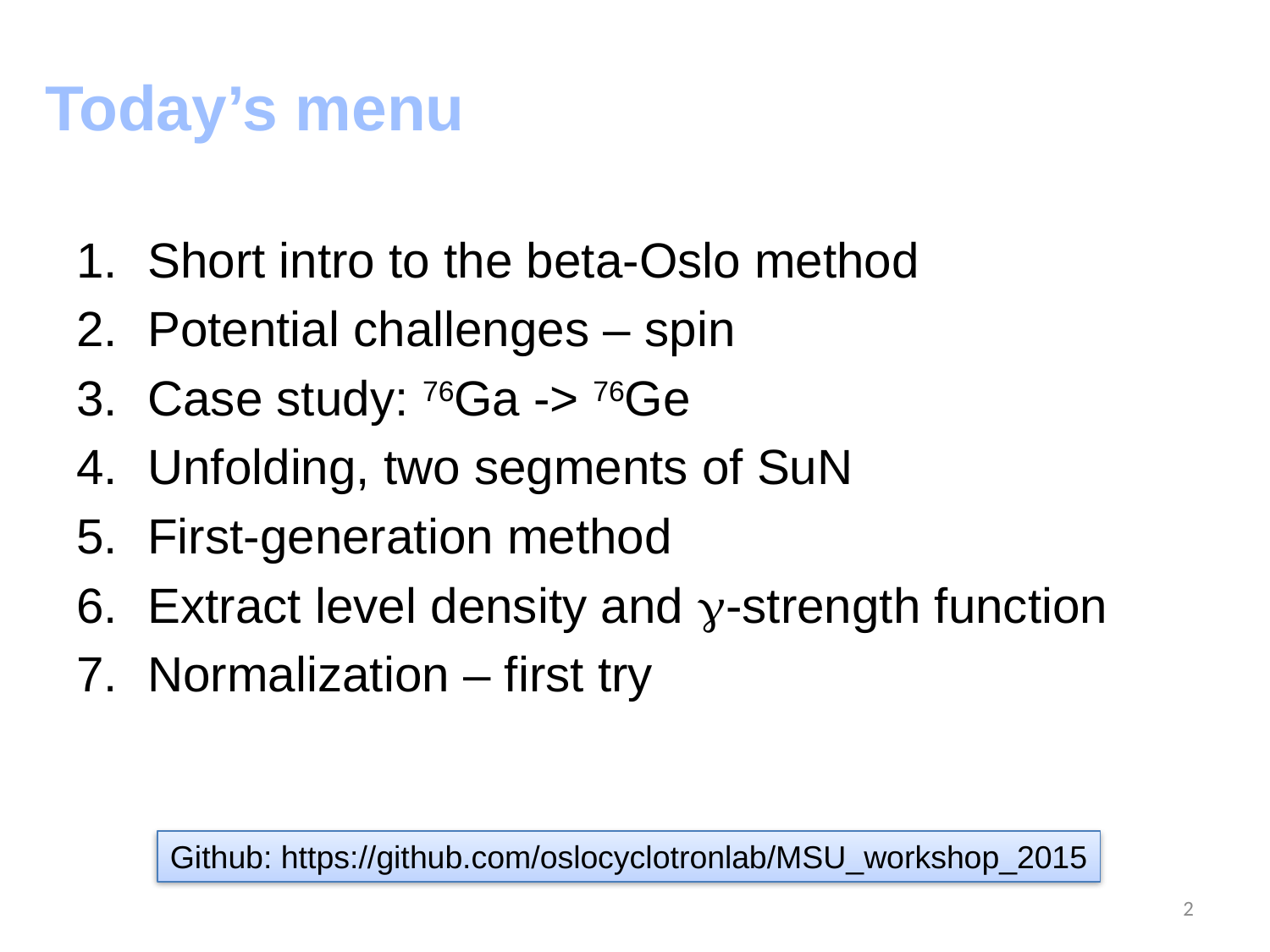

Today’s menu
Short intro to the beta-Oslo method
Potential challenges – spin
Case study: 76Ga -> 76Ge
Unfolding, two segments of SuN
First-generation method
Extract level density and γ-strength function
Normalization – first try

Github: https://github.com/oslocyclotronlab/MSU_workshop_2015
2